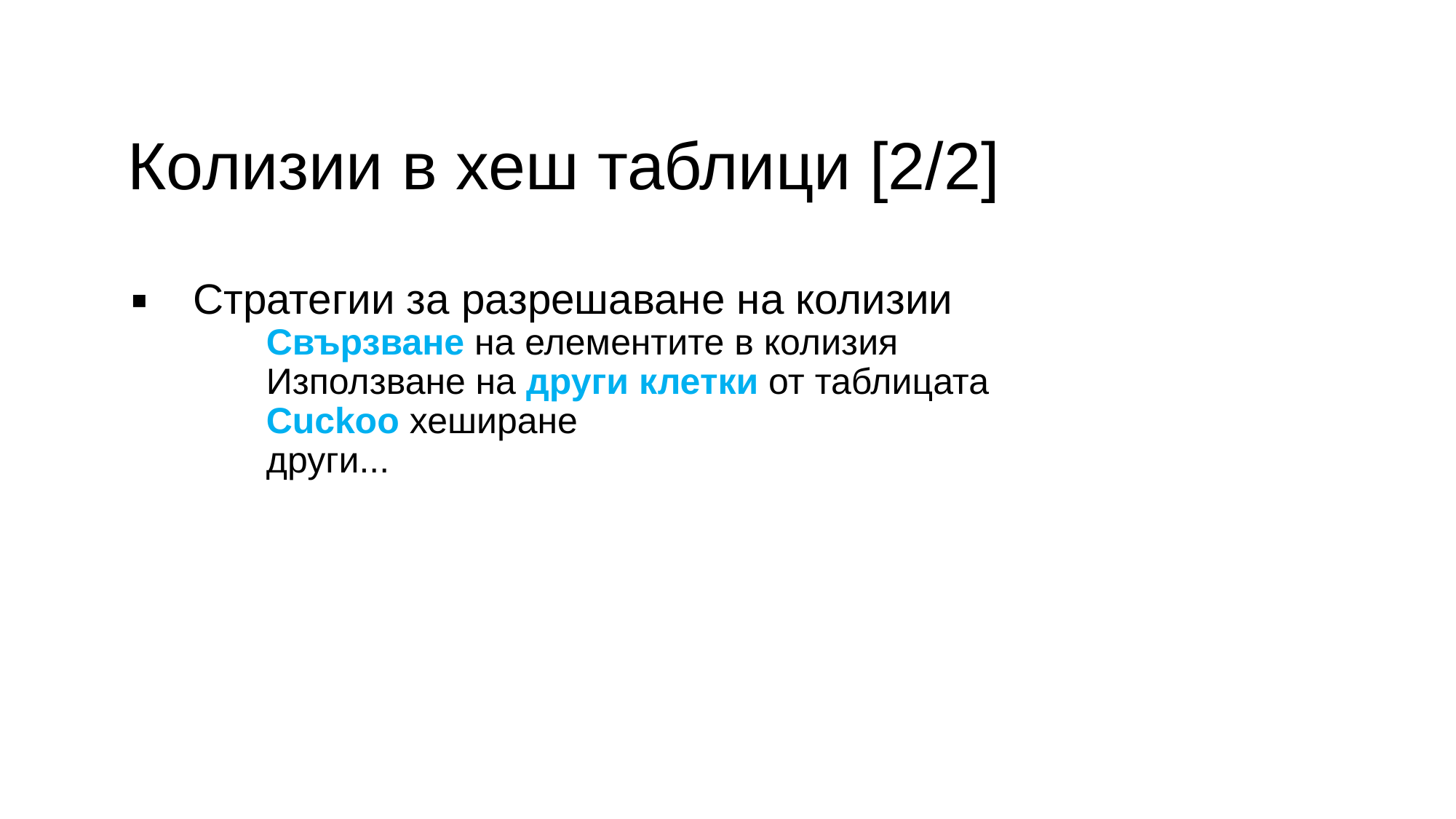

# Колизии в хеш таблици [2/2]
Стратегии за разрешаване на колизии
Свързване на елементите в колизия
Използване на други клетки от таблицата
Cuckoo хеширане
други...